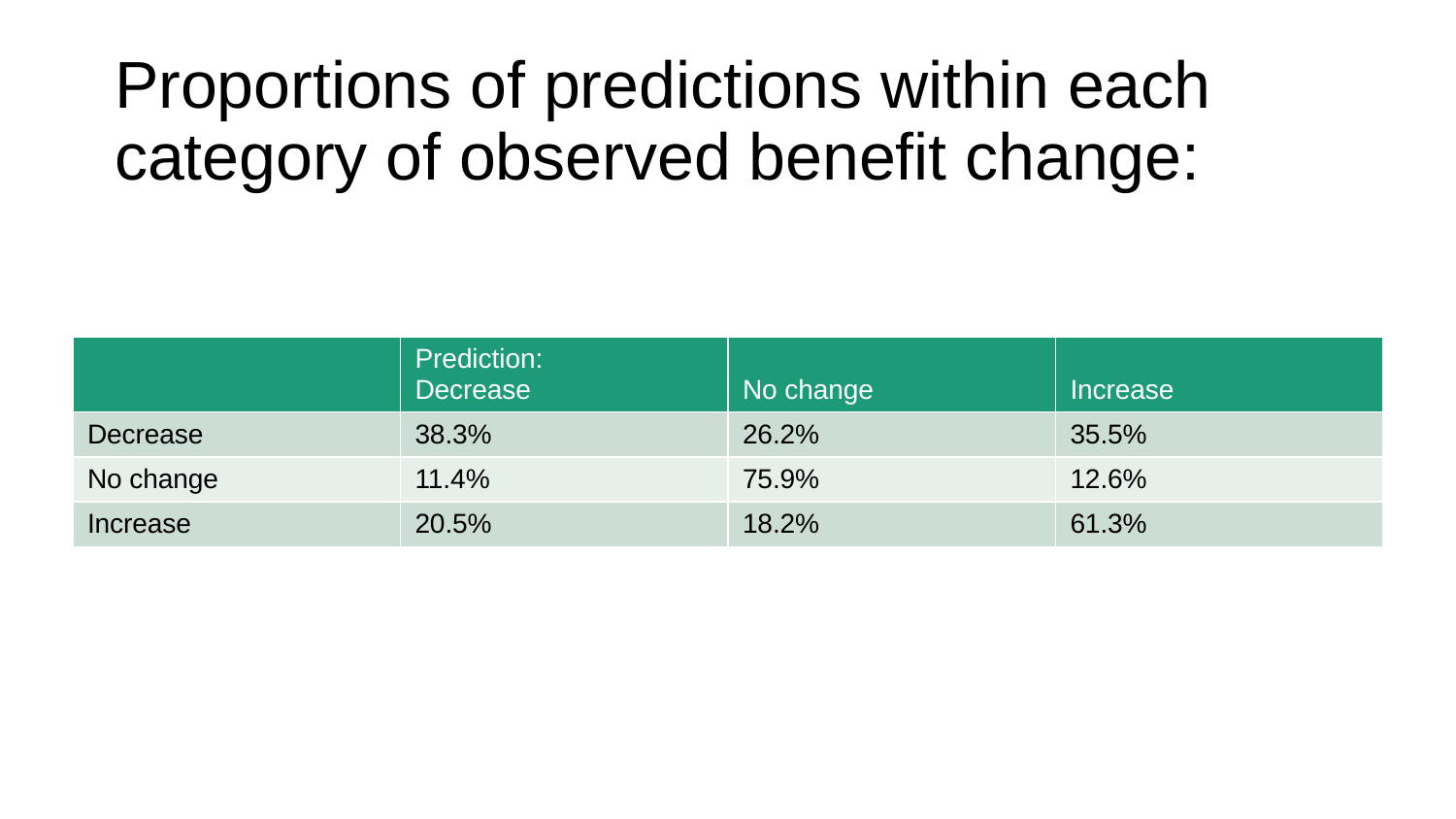

# Proportions of predictions within each category of observed benefit change:
|  | Prediction: Decrease | No change | Increase |
| --- | --- | --- | --- |
| Decrease | 38.3% | 26.2% | 35.5% |
| No change | 11.4% | 75.9% | 12.6% |
| Increase | 20.5% | 18.2% | 61.3% |